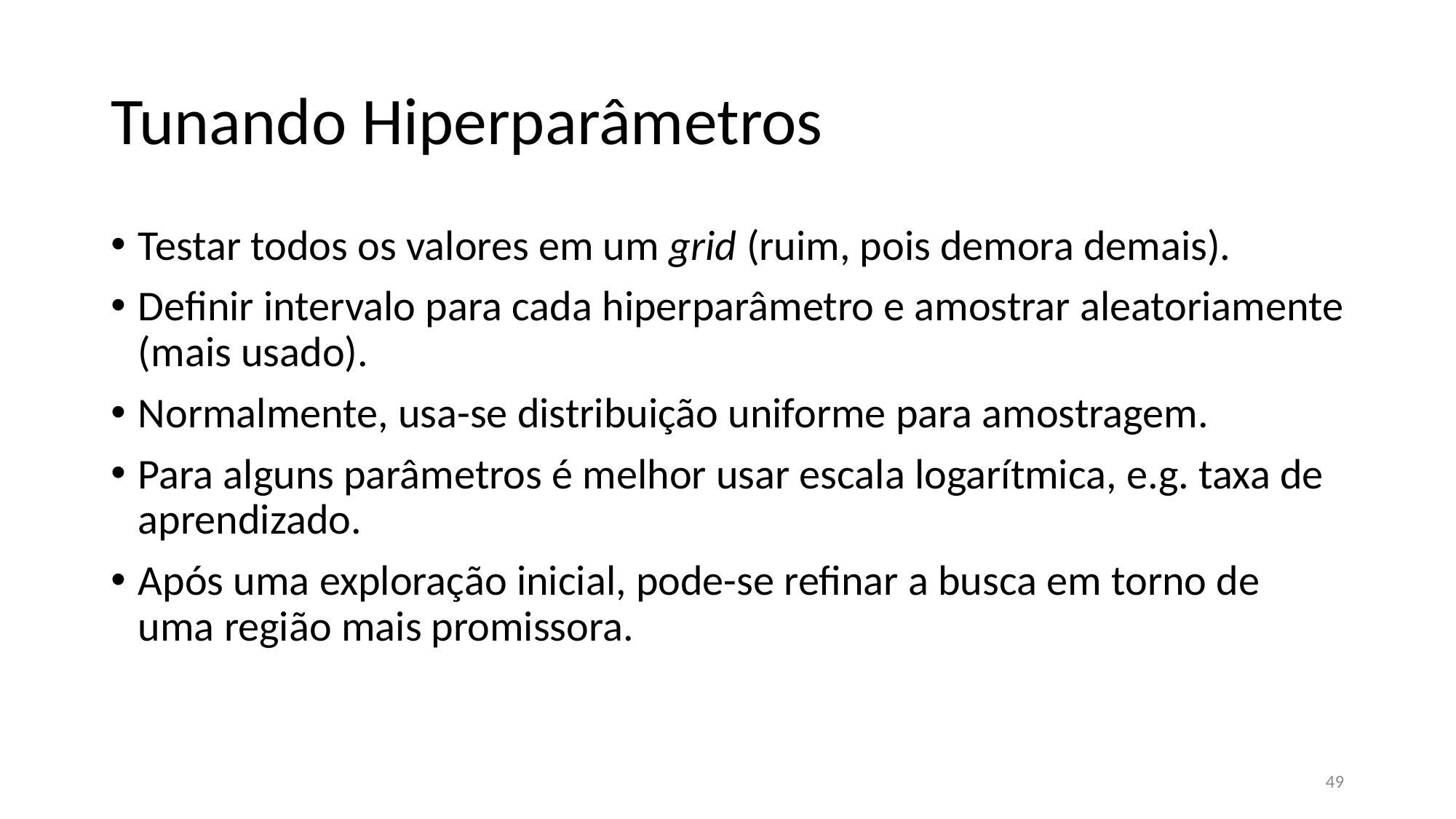

# Tunando Hiperparâmetros
Testar todos os valores em um grid (ruim, pois demora demais).
Definir intervalo para cada hiperparâmetro e amostrar aleatoriamente (mais usado).
Normalmente, usa-se distribuição uniforme para amostragem.
Para alguns parâmetros é melhor usar escala logarítmica, e.g. taxa de aprendizado.
Após uma exploração inicial, pode-se refinar a busca em torno de uma região mais promissora.
49